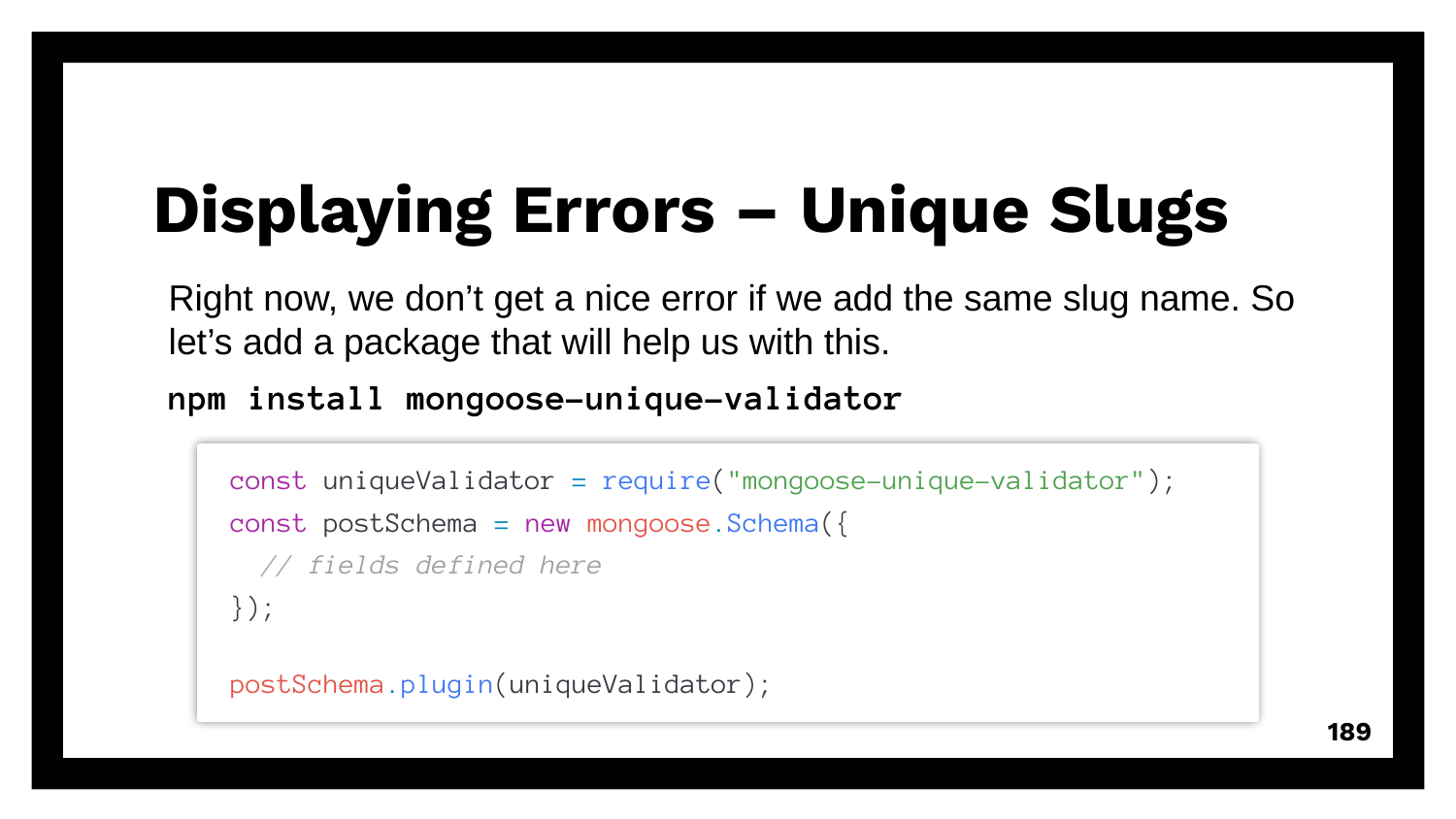

# Displaying Errors – Unique Slugs
Right now, we don’t get a nice error if we add the same slug name. So let’s add a package that will help us with this.
npm install mongoose-unique-validator
const uniqueValidator = require("mongoose-unique-validator");
const postSchema = new mongoose.Schema({
  // fields defined here
});
postSchema.plugin(uniqueValidator);

189